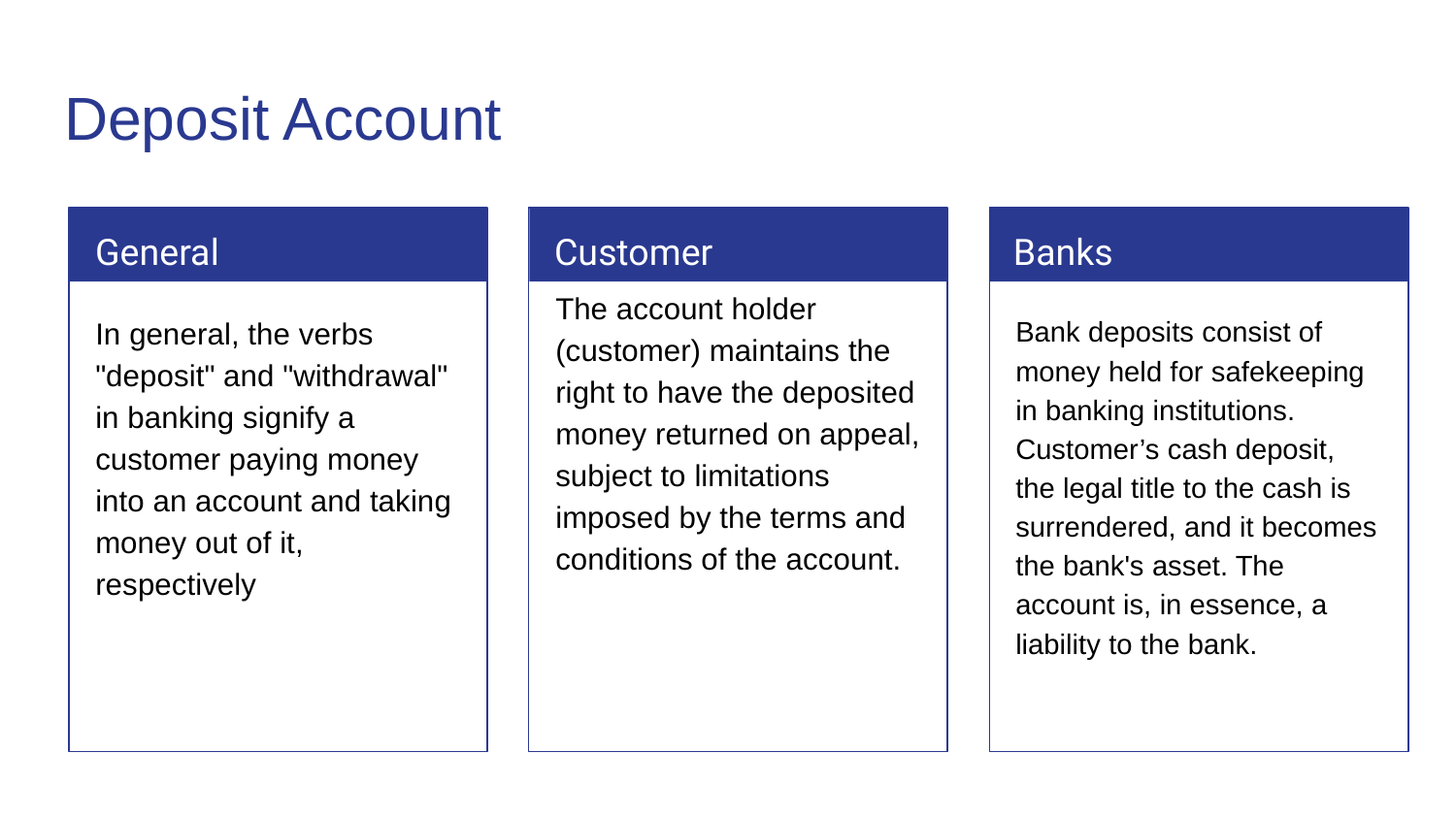

# Deposit Account

General

Customer

Banks
The account holder (customer) maintains the right to have the deposited money returned on appeal, subject to limitations imposed by the terms and conditions of the account.

In general, the verbs "deposit" and "withdrawal" in banking signify a customer paying money into an account and taking money out of it, respectively
Bank deposits consist of money held for safekeeping in banking institutions. Customer’s cash deposit, the legal title to the cash is surrendered, and it becomes the bank's asset. The account is, in essence, a liability to the bank.